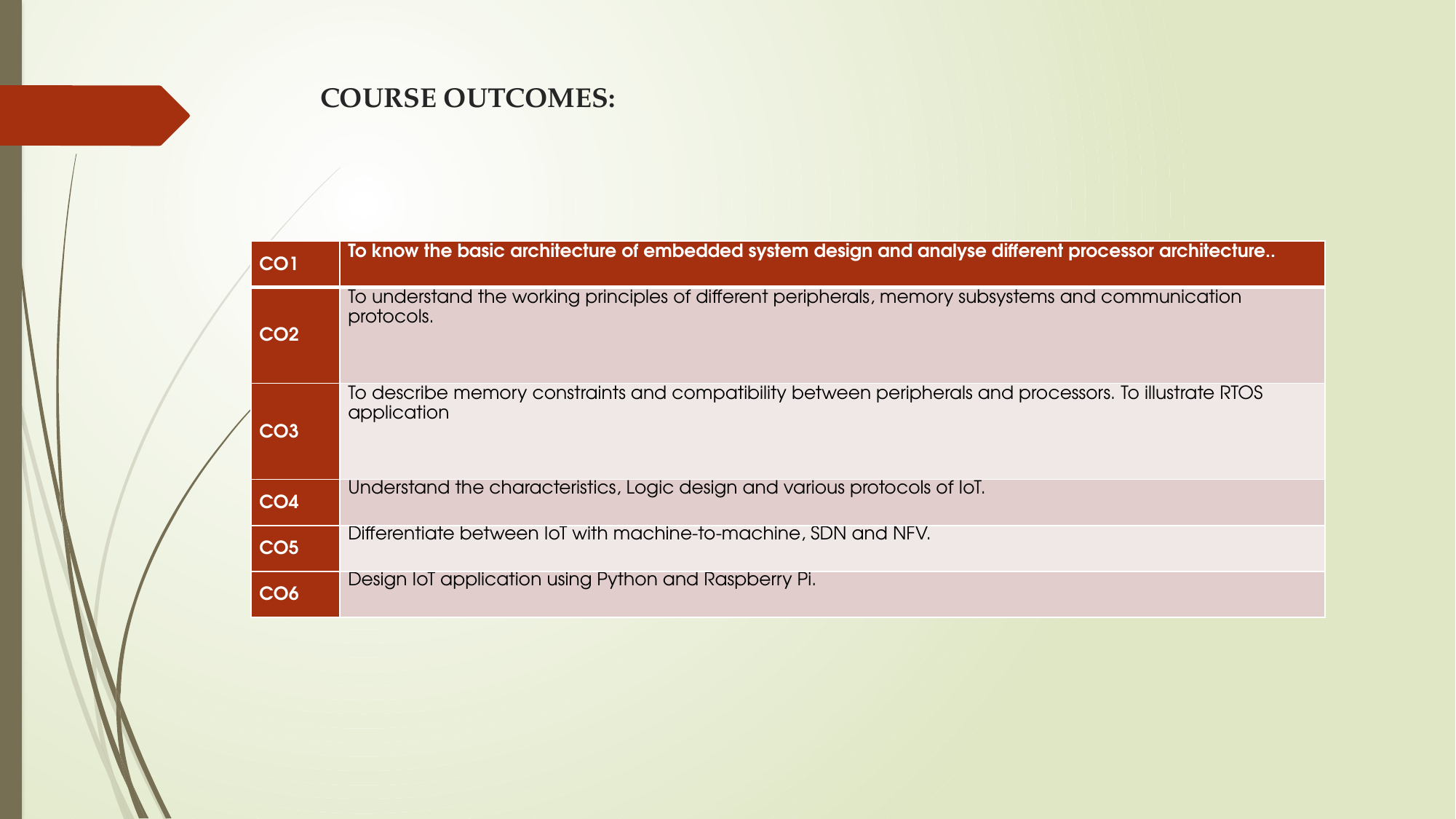

# COURSE OUTCOMES:
| CO1 | To know the basic architecture of embedded system design and analyse different processor architecture.. |
| --- | --- |
| CO2 | To understand the working principles of different peripherals, memory subsystems and communication protocols. |
| CO3 | To describe memory constraints and compatibility between peripherals and processors. To illustrate RTOS application |
| CO4 | Understand the characteristics, Logic design and various protocols of IoT. |
| CO5 | Differentiate between IoT with machine-to-machine, SDN and NFV. |
| CO6 | Design IoT application using Python and Raspberry Pi. |